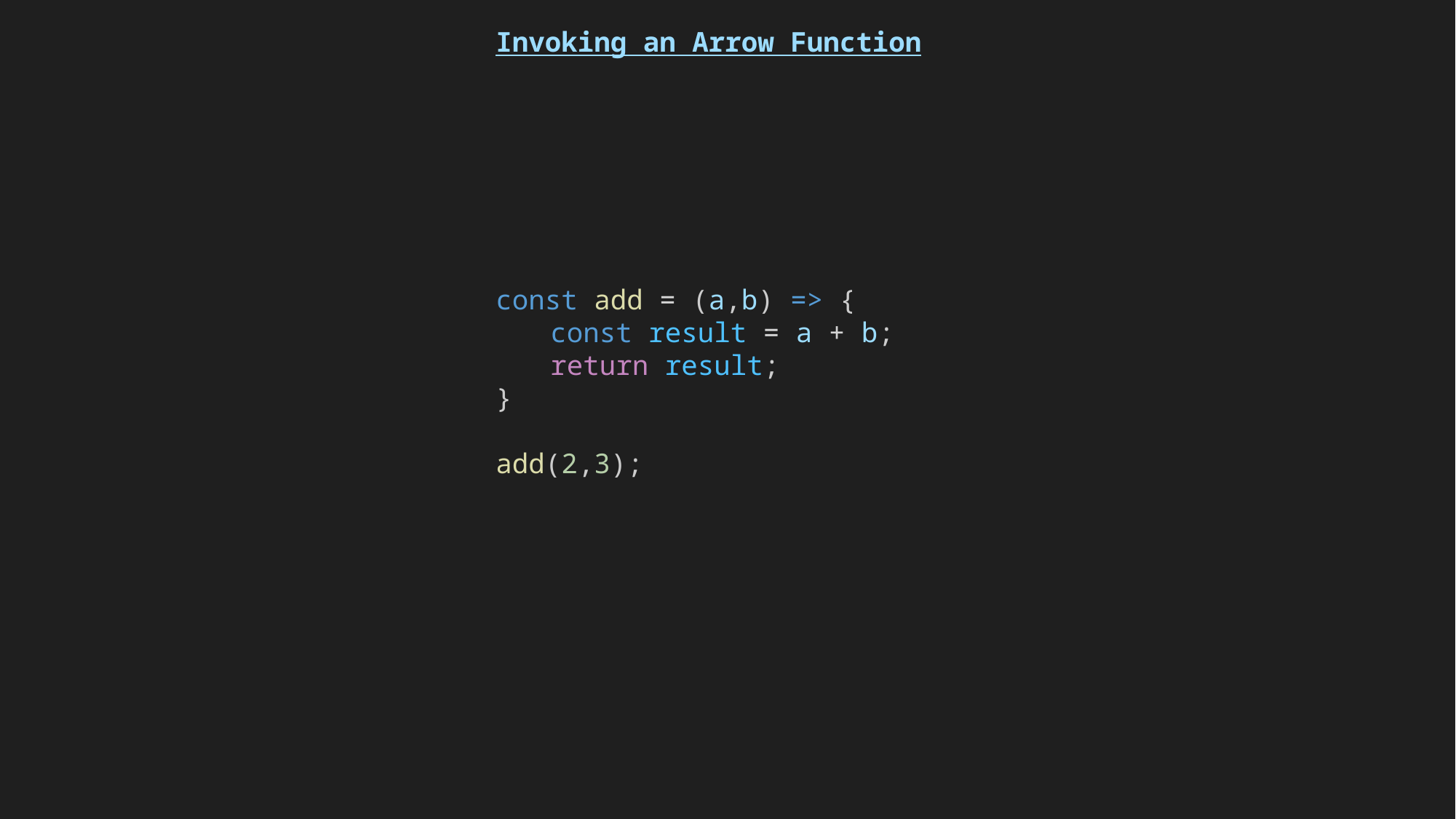

Invoking an Arrow Function
const add = (a,b) => {
const result = a + b;
return result;
}
add(2,3);